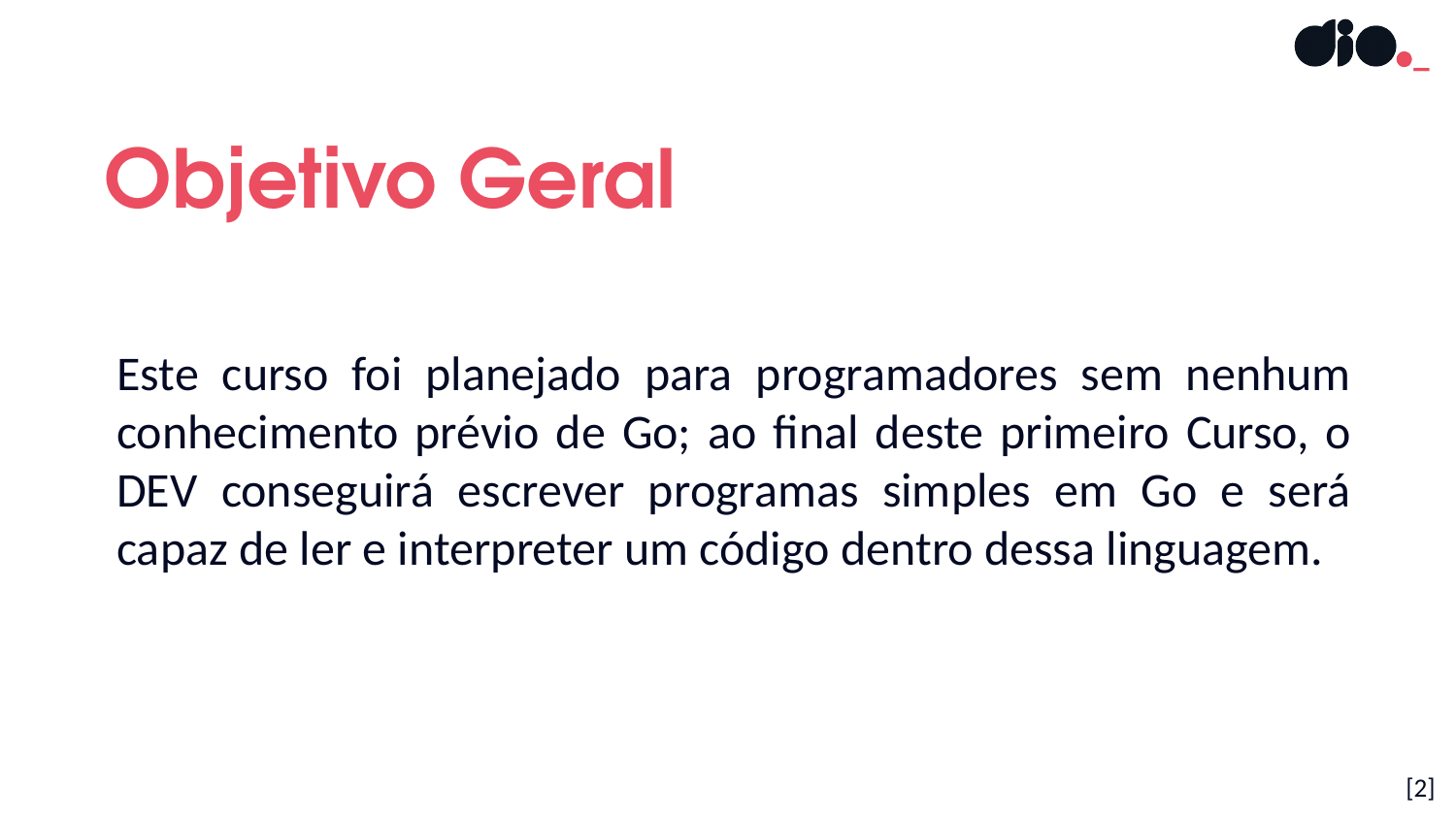

Objetivo Geral
Este curso foi planejado para programadores sem nenhum conhecimento prévio de Go; ao final deste primeiro Curso, o DEV conseguirá escrever programas simples em Go e será capaz de ler e interpreter um código dentro dessa linguagem.
[2]